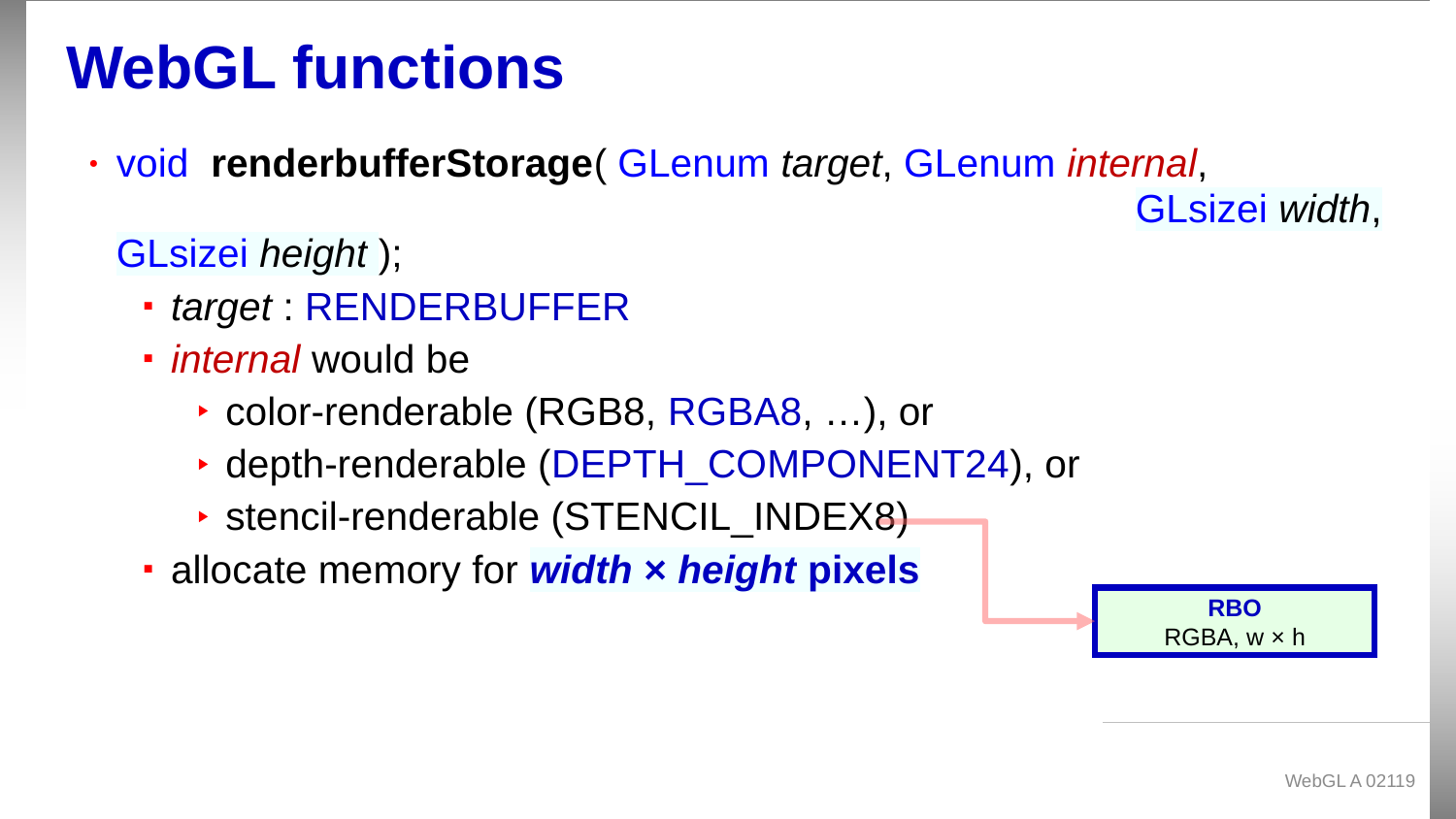

# WebGL functions
void  renderbufferStorage( GLenum target, GLenum internal,
							GLsizei width, GLsizei height );
target : RENDERBUFFER
internal would be
color-renderable (RGB8, RGBA8, …), or
depth-renderable (DEPTH_COMPONENT24), or
stencil-renderable (STENCIL_INDEX8)
allocate memory for width × height pixels

RBO
RGBA, w × h
WebGL A 02119